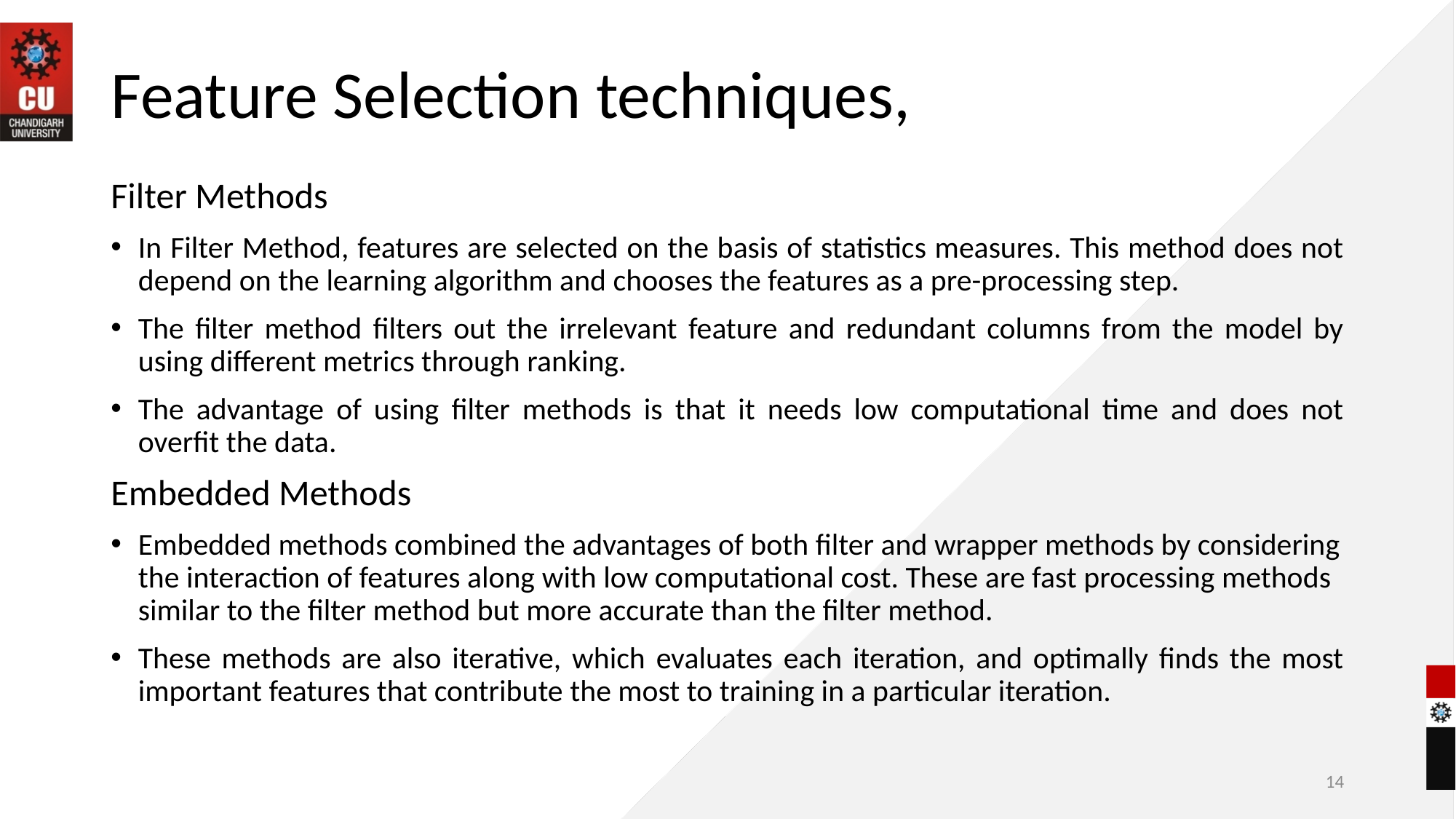

# Feature Selection techniques,
Filter Methods
In Filter Method, features are selected on the basis of statistics measures. This method does not depend on the learning algorithm and chooses the features as a pre-processing step.
The filter method filters out the irrelevant feature and redundant columns from the model by using different metrics through ranking.
The advantage of using filter methods is that it needs low computational time and does not overfit the data.
Embedded Methods
Embedded methods combined the advantages of both filter and wrapper methods by considering the interaction of features along with low computational cost. These are fast processing methods similar to the filter method but more accurate than the filter method.
These methods are also iterative, which evaluates each iteration, and optimally finds the most important features that contribute the most to training in a particular iteration.
14